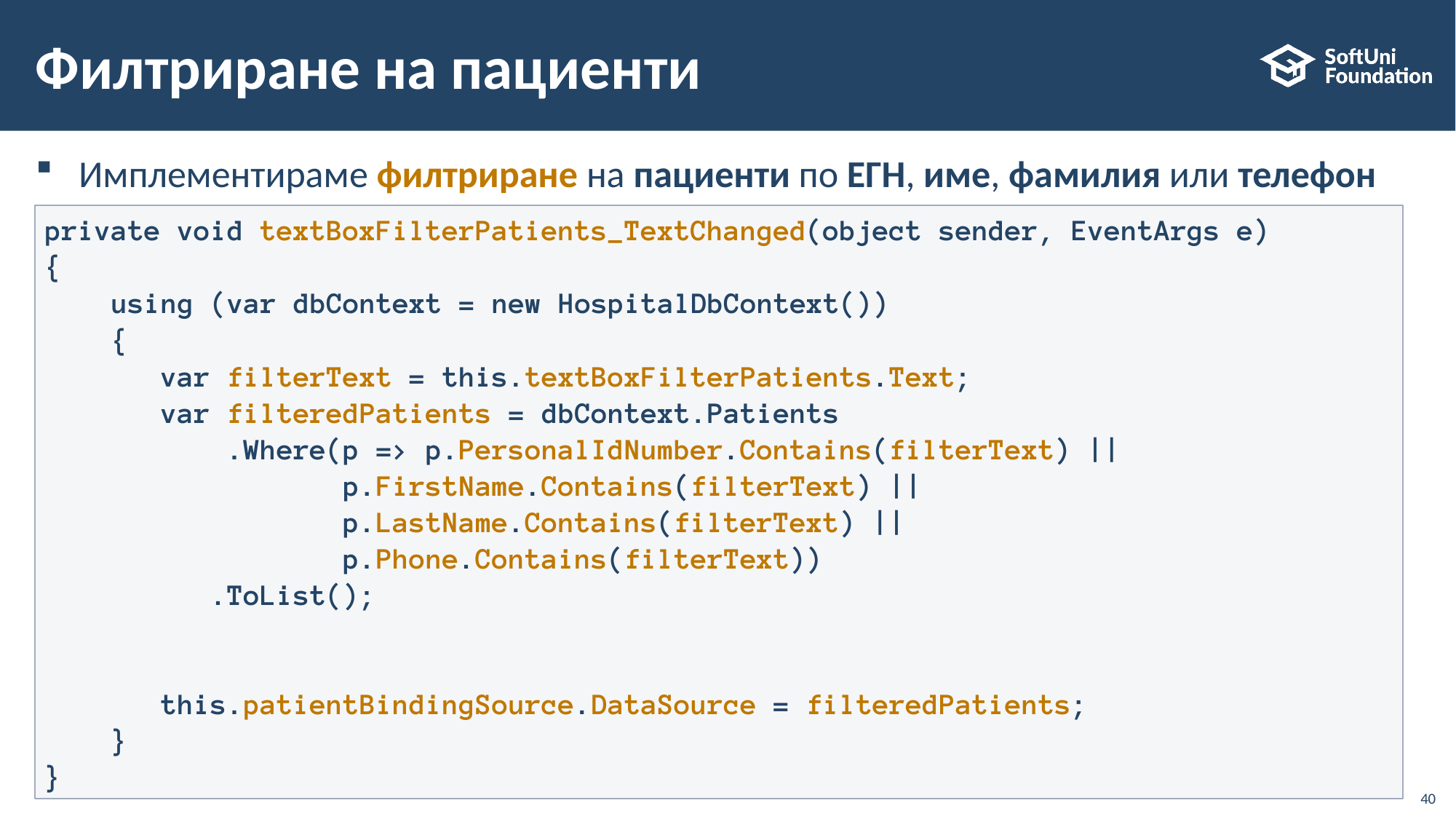

# Филтриране на пациенти
Имплементираме филтриране на пациенти по ЕГН, име, фамилия или телефон

private void textBoxFilterPatients_TextChanged(object sender, EventArgs e)
{
    using (var dbContext = new HospitalDbContext())
    {
       var filterText = this.textBoxFilterPatients.Text;
       var filteredPatients = dbContext.Patients
           .Where(p => p.PersonalIdNumber.Contains(filterText) ||
                  p.FirstName.Contains(filterText) ||
                  p.LastName.Contains(filterText) ||
                  p.Phone.Contains(filterText))
          .ToList();

       this.patientBindingSource.DataSource = filteredPatients;
    }
}
40